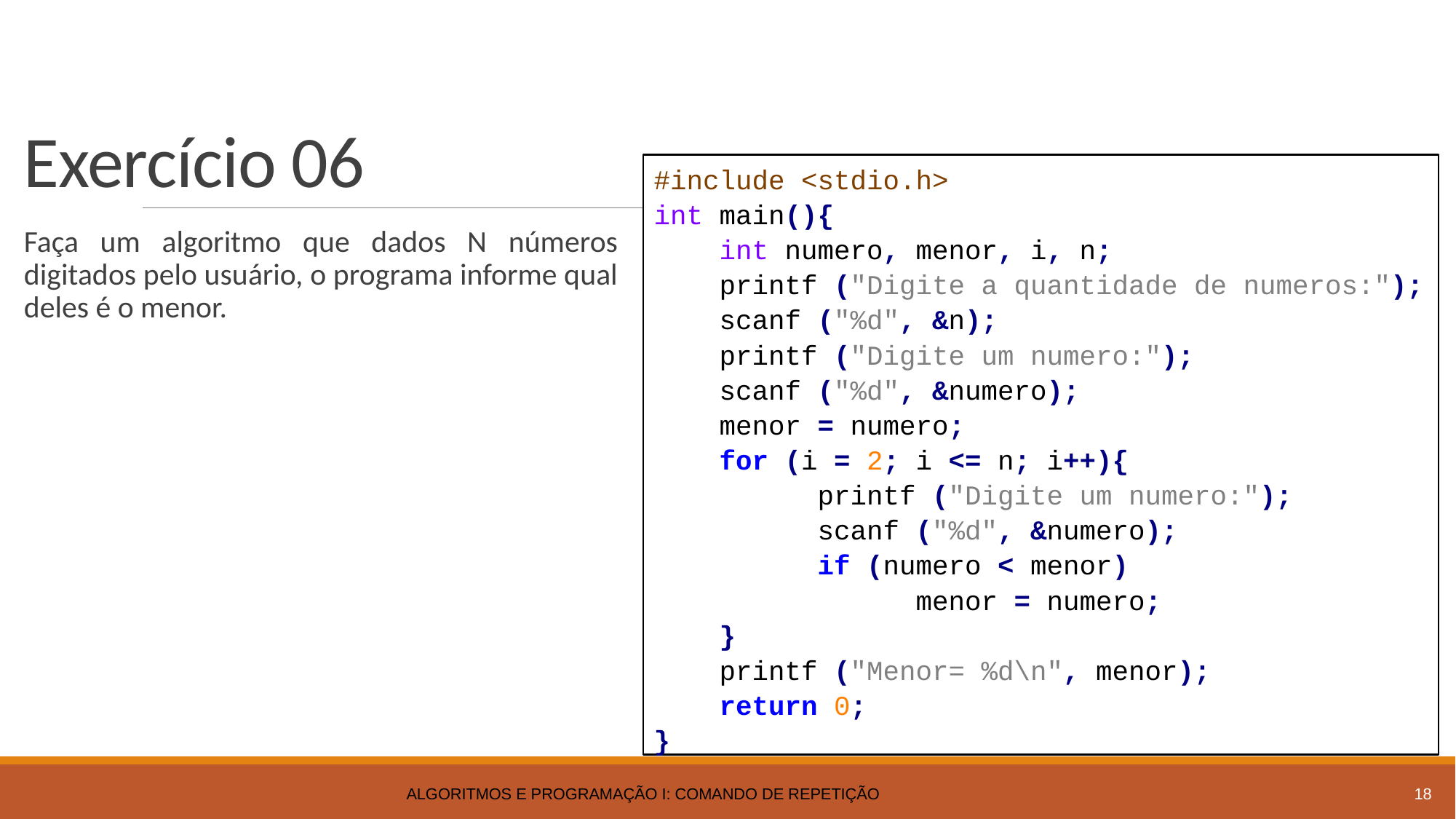

# Exercício 06
#include <stdio.h>
int main(){
    int numero, menor, i, n;
    printf ("Digite a quantidade de numeros:");
    scanf ("%d", &n);
    printf ("Digite um numero:");
    scanf ("%d", &numero);
    menor = numero;
    for (i = 2; i <= n; i++){
          printf ("Digite um numero:");
          scanf ("%d", &numero);
          if (numero < menor)
                menor = numero;
    }
    printf ("Menor= %d\n", menor);
    return 0;
}
Faça um algoritmo que dados N números digitados pelo usuário, o programa informe qual deles é o menor.

Algoritmos e Programação I: Comando de Repetição
18